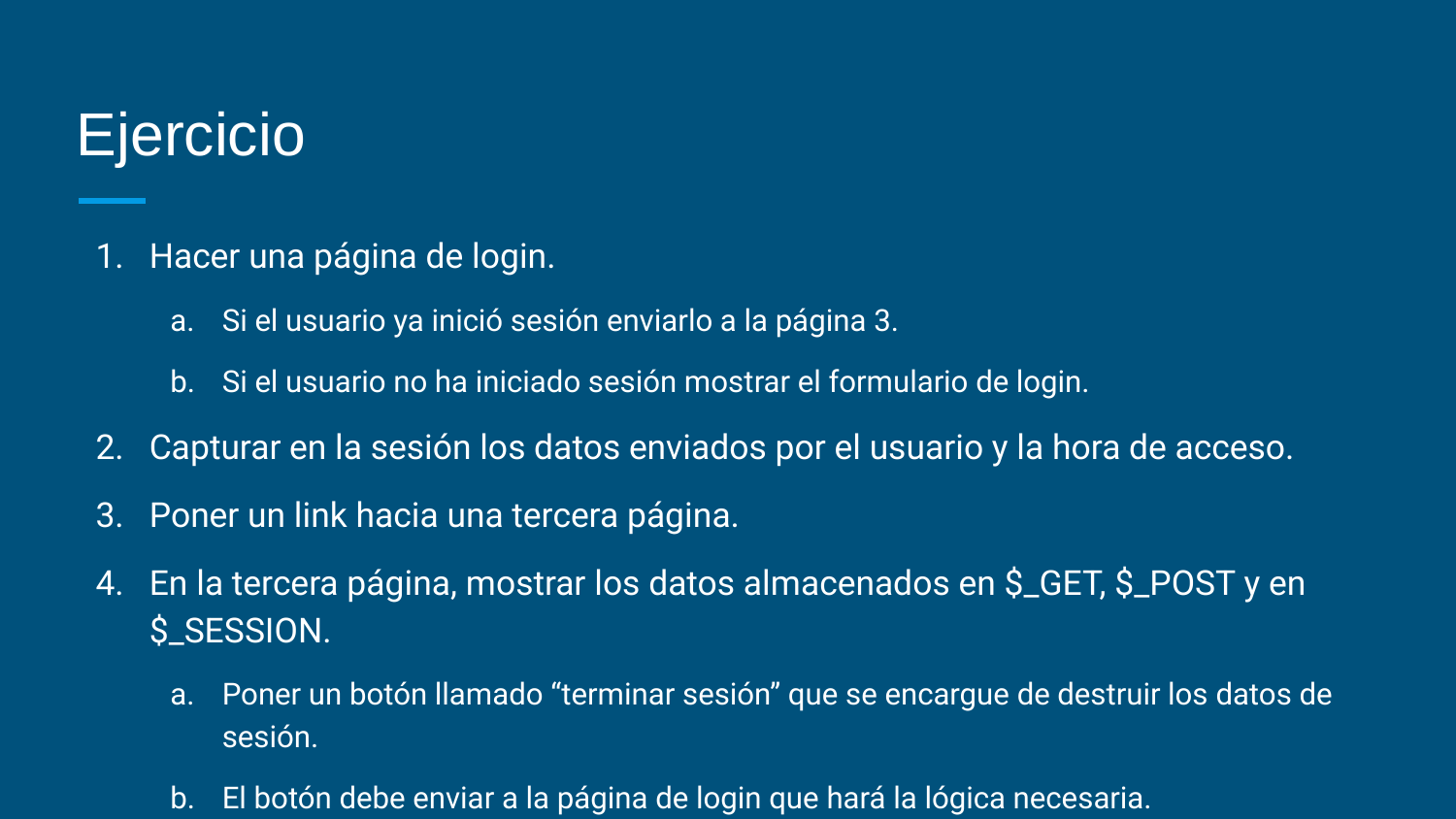

# Ejercicio
Hacer una página de login.
Si el usuario ya inició sesión enviarlo a la página 3.
Si el usuario no ha iniciado sesión mostrar el formulario de login.
Capturar en la sesión los datos enviados por el usuario y la hora de acceso.
Poner un link hacia una tercera página.
En la tercera página, mostrar los datos almacenados en $_GET, $_POST y en $_SESSION.
Poner un botón llamado “terminar sesión” que se encargue de destruir los datos de sesión.
El botón debe enviar a la página de login que hará la lógica necesaria.